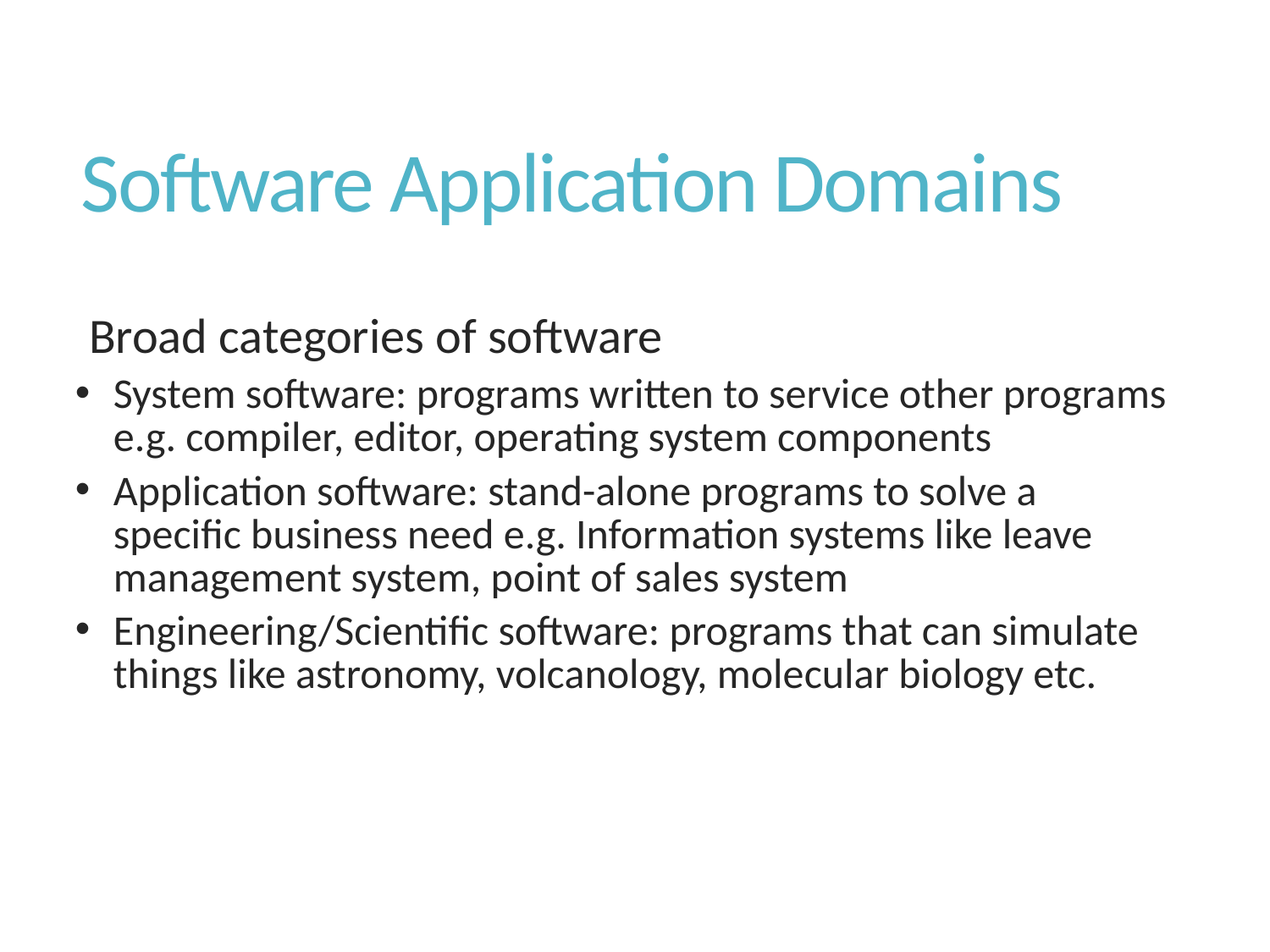

# Software Application Domains
Broad categories of software
System software: programs written to service other programs e.g. compiler, editor, operating system components
Application software: stand-alone programs to solve a specific business need e.g. Information systems like leave management system, point of sales system
Engineering/Scientific software: programs that can simulate things like astronomy, volcanology, molecular biology etc.